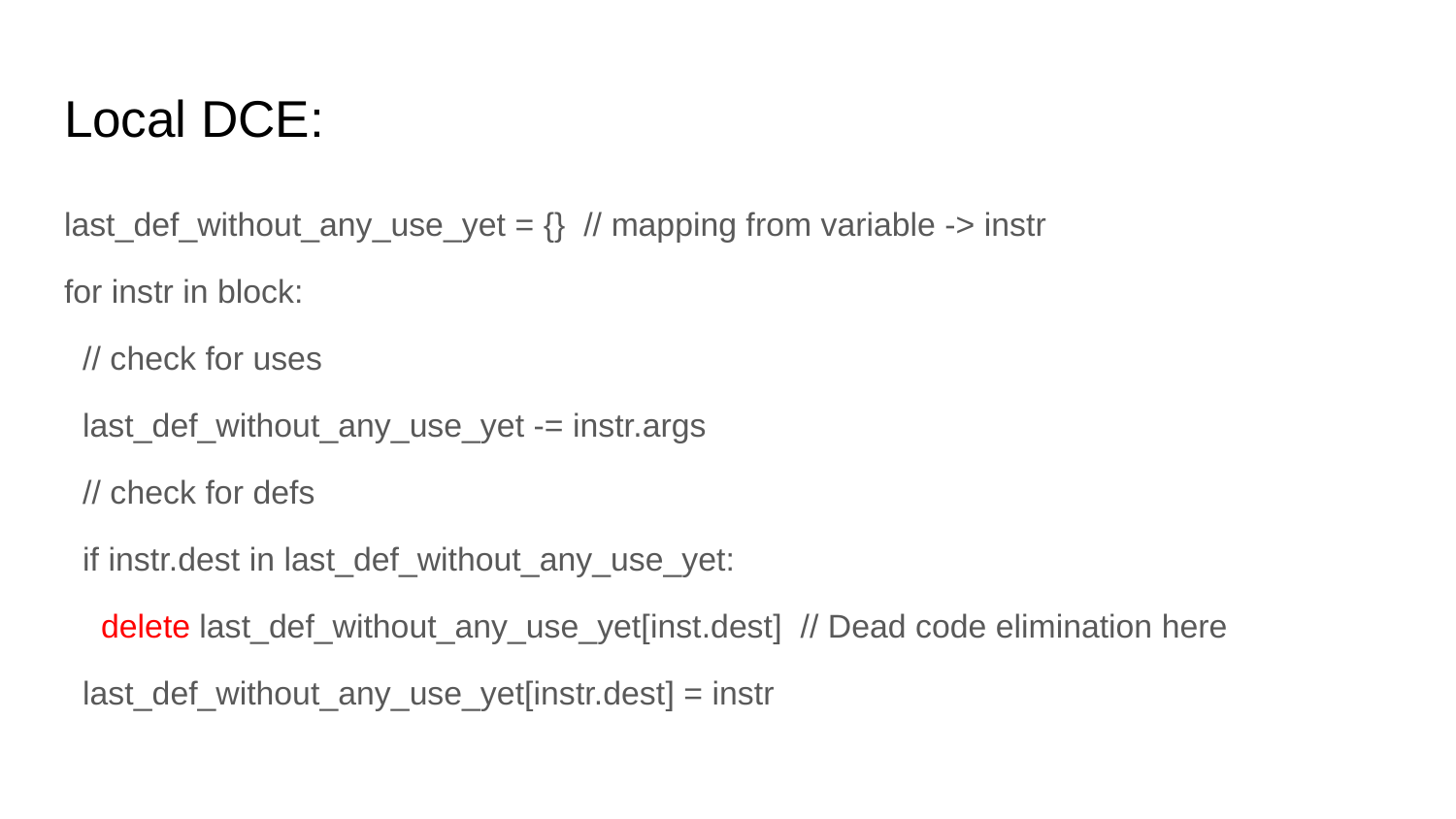

# Local DCE:
last_def_without_any_use_yet = {}  // mapping from variable -> instr
for instr in block:
  // check for uses
  last_def_without_any_use_yet -= instr.args
  // check for defs
  if instr.dest in last_def_without_any_use_yet:
    delete last_def_without_any_use_yet[inst.dest]  // Dead code elimination here
  last_def_without_any_use_yet[instr.dest] = instr